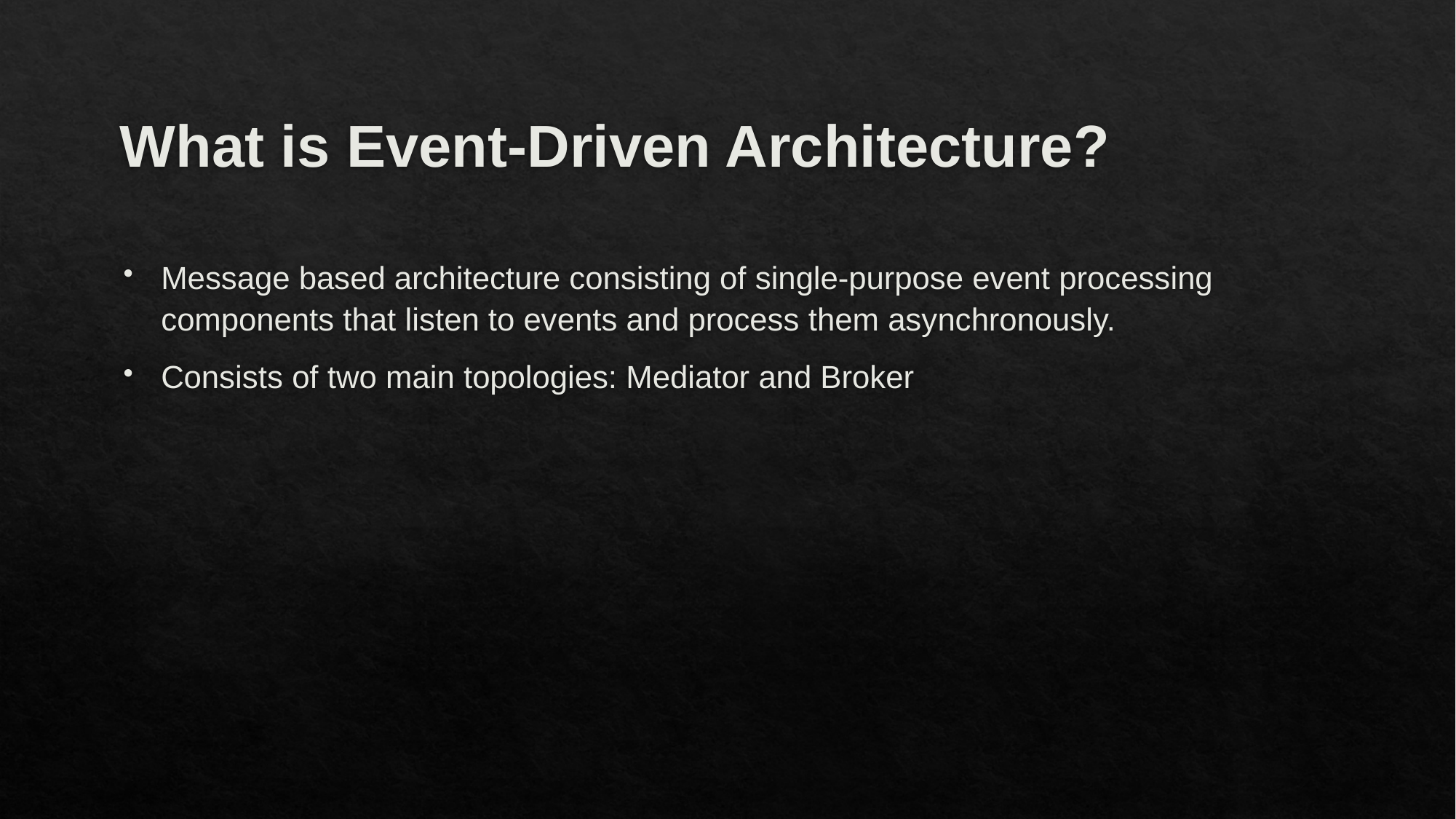

# What is Event-Driven Architecture?
Message based architecture consisting of single-purpose event processing components that listen to events and process them asynchronously.
Consists of two main topologies: Mediator and Broker